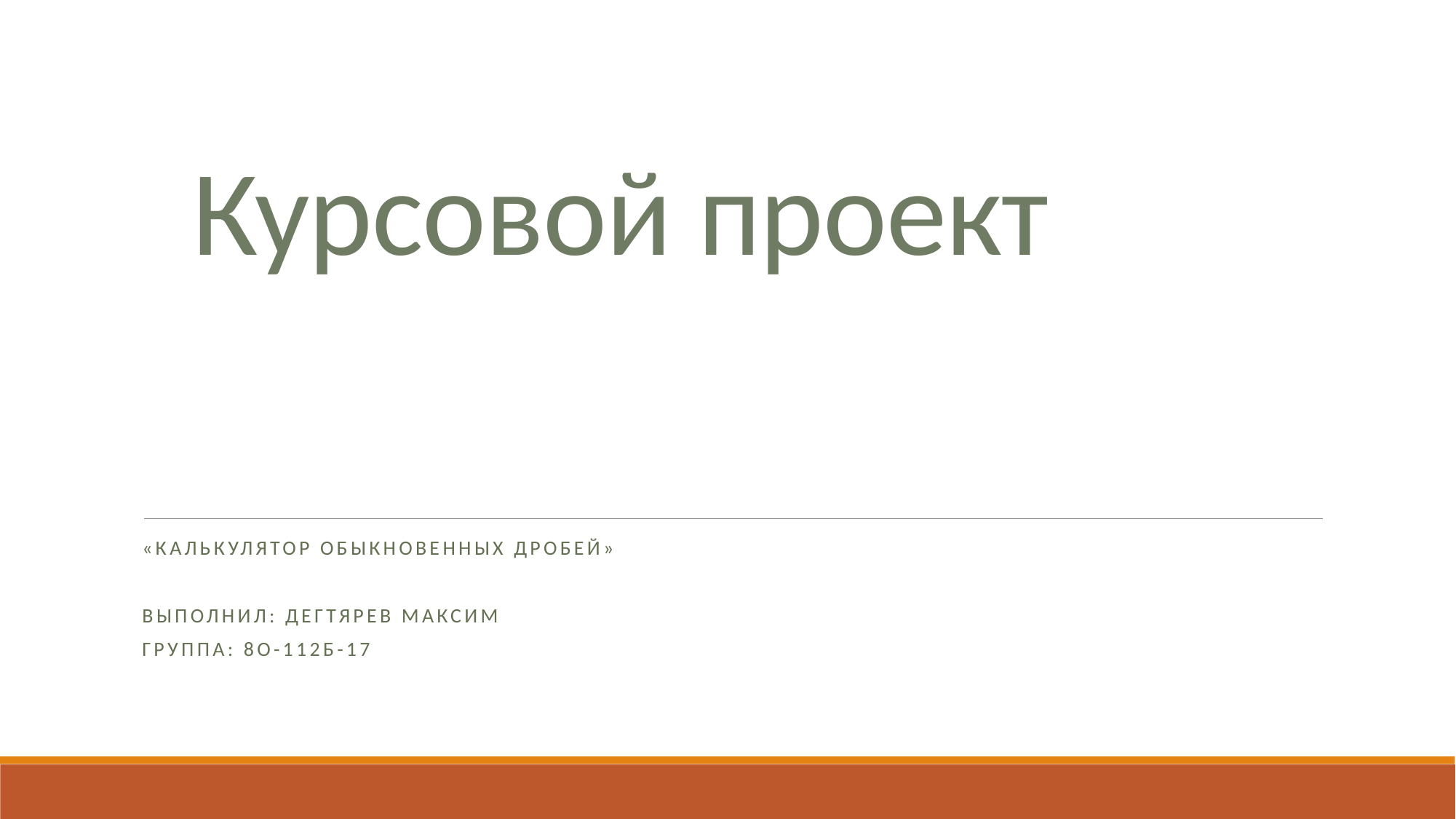

# Курсовой проект
«Калькулятор обыкновенных дробей»

Выполнил: Дегтярев Максим
Группа: 8О-112Б-17